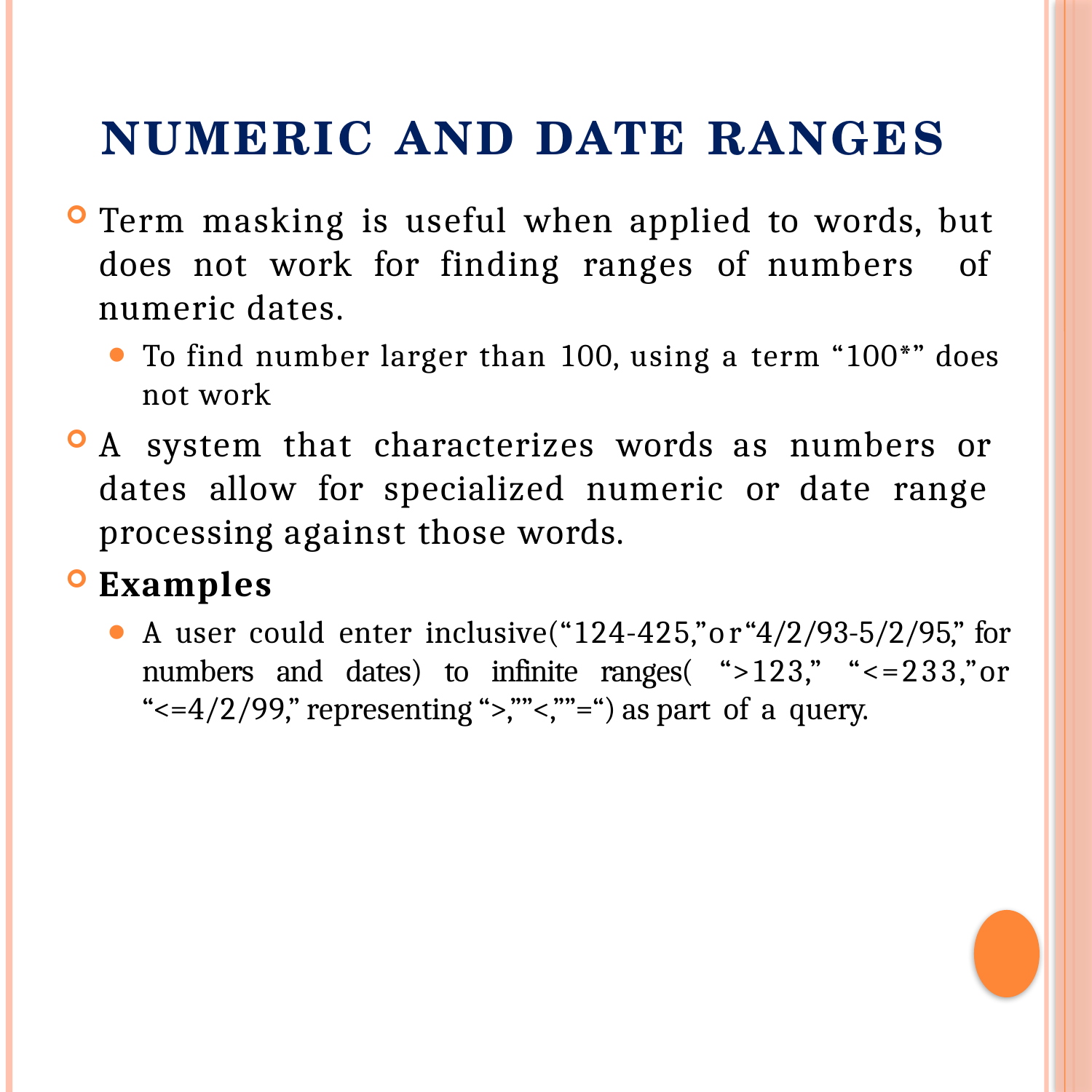

# NUMERIC AND DATE RANGES
Term masking is useful when applied to words, but  does not work for finding ranges of numbers  of  numeric dates.
To find number larger than 100, using a term “100*” does  not work
A system that characterizes words as numbers or  dates allow for specialized numeric or date range  processing against those words.
Examples
A user could enter inclusive(“124-425,”or“4/2/93-5/2/95,” for numbers and dates) to infinite ranges( “>123,” “<=233,”or “<=4/2/99,” representing “>,””<,””=“) as part  of  a  query.